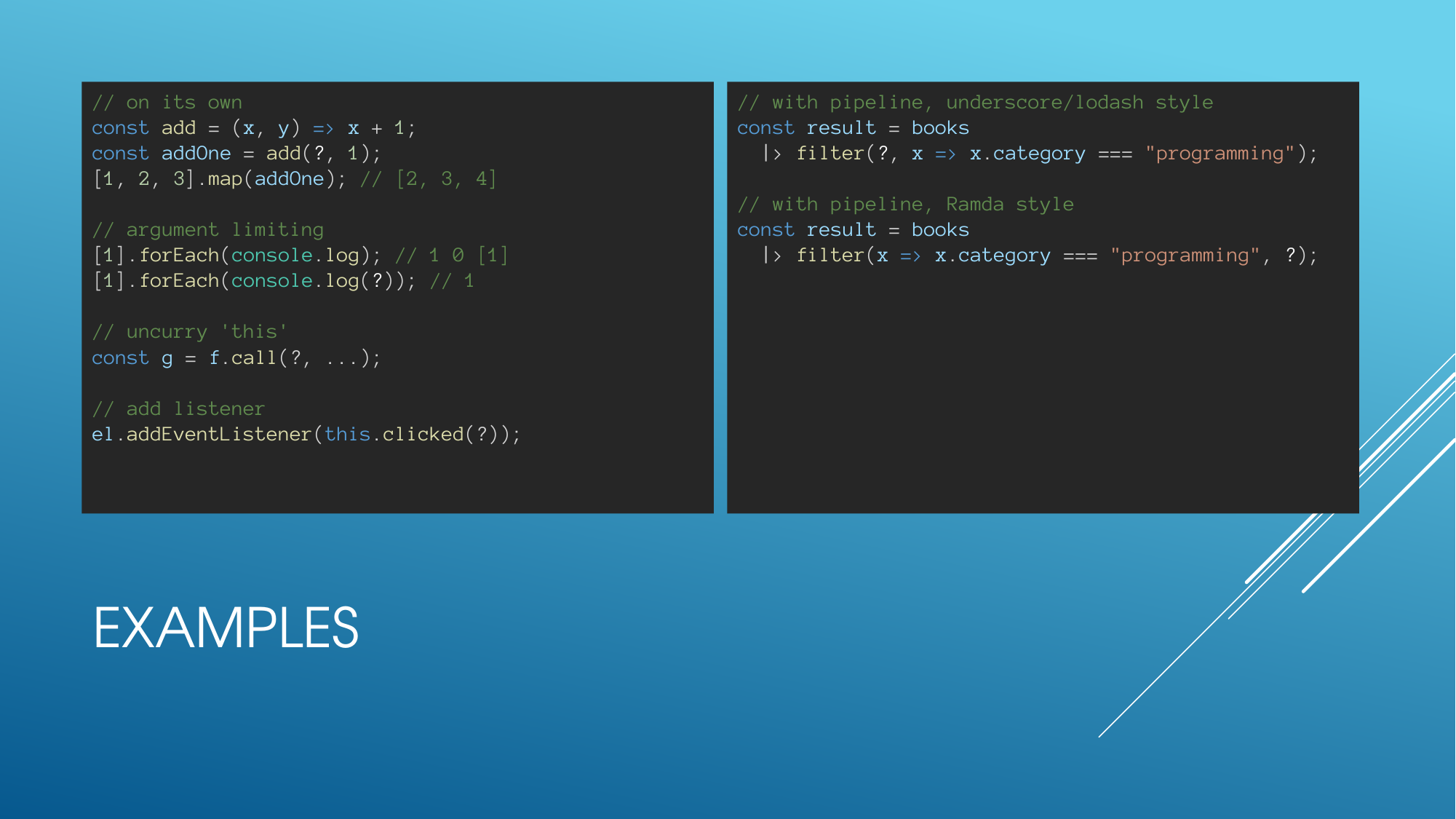

// with pipeline, underscore/lodash style
const result = books
  |> filter(?, x => x.category === "programming");
// with pipeline, Ramda style
const result = books
  |> filter(x => x.category === "programming", ?);
// on its own
const add = (x, y) => x + 1;
const addOne = add(?, 1);
[1, 2, 3].map(addOne); // [2, 3, 4]
// argument limiting
[1].forEach(console.log); // 1 0 [1]
[1].forEach(console.log(?)); // 1
// uncurry 'this'
const g = f.call(?, ...);
// add listener
el.addEventListener(this.clicked(?));

# Examples